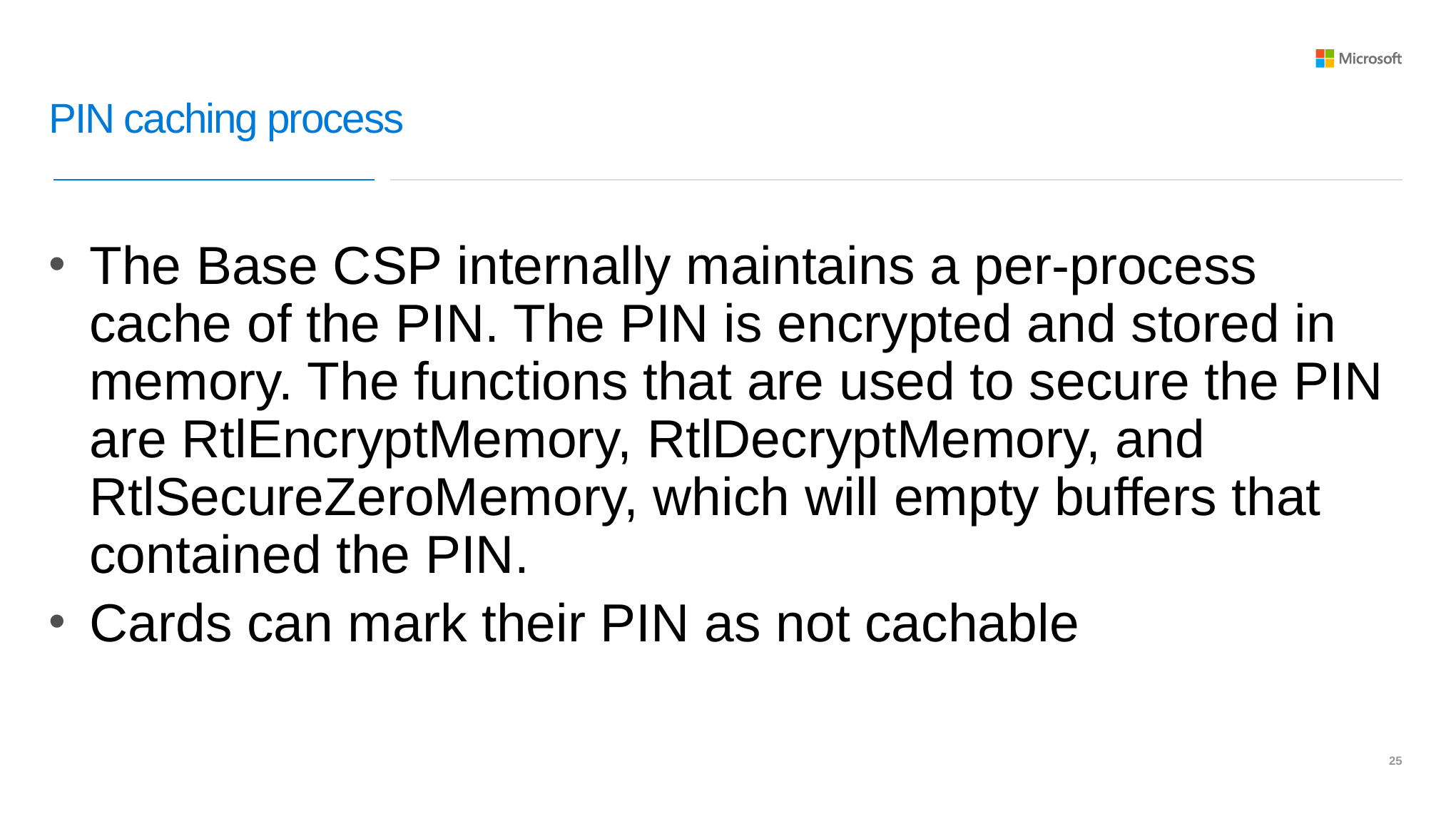

# PIN caching process
The Base CSP internally maintains a per-process cache of the PIN. The PIN is encrypted and stored in memory. The functions that are used to secure the PIN are RtlEncryptMemory, RtlDecryptMemory, and RtlSecureZeroMemory, which will empty buffers that contained the PIN.
Cards can mark their PIN as not cachable
25